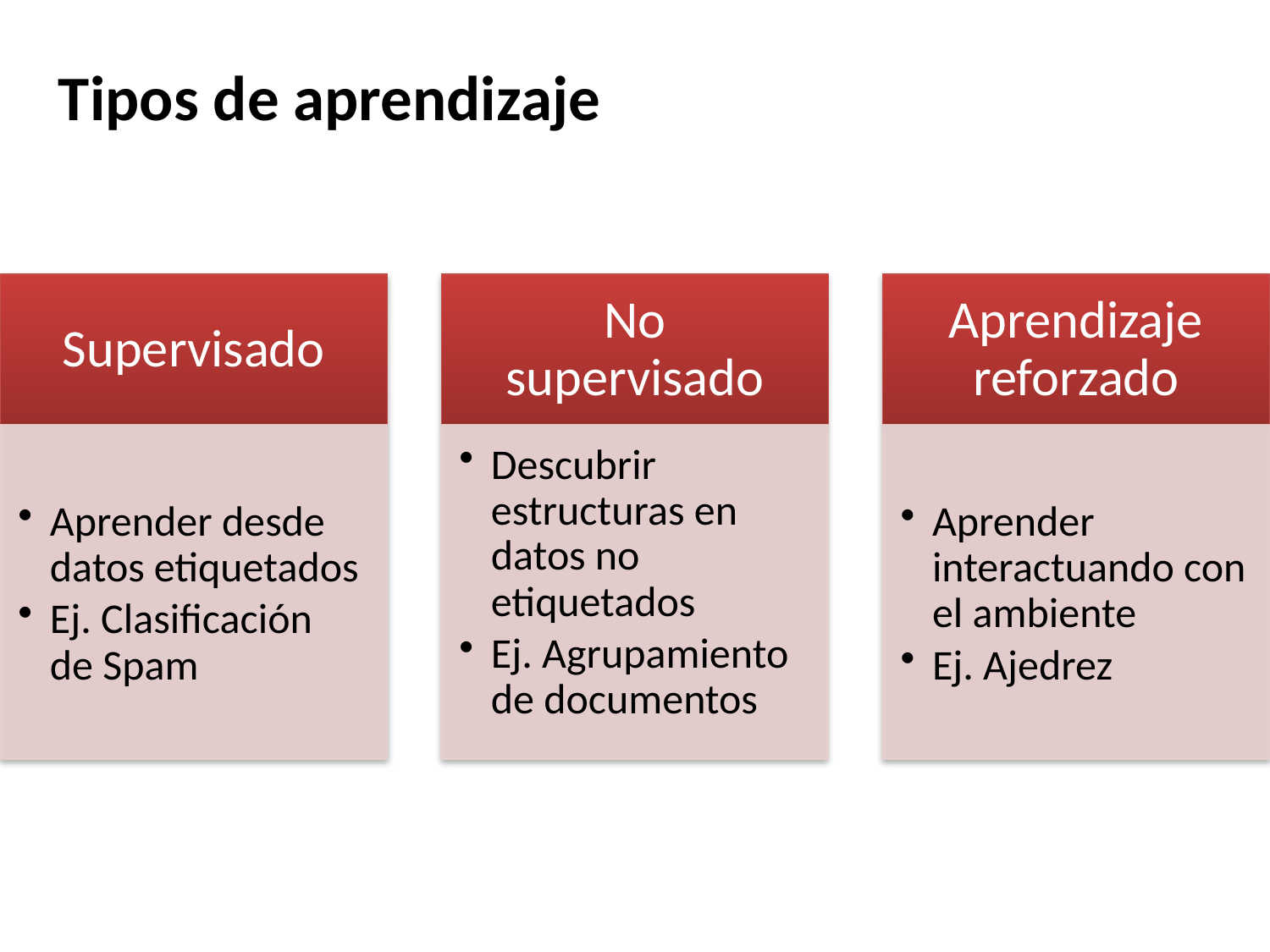

Tipos de aprendizaje
Supervisado

Aprender desde datos etiquetados
Ej. Clasificación de Spam
No supervisado
Descubrir estructuras en datos no etiquetados
Ej. Agrupamiento de documentos
Aprendizaje reforzado

Aprender interactuando con el ambiente
Ej. Ajedrez